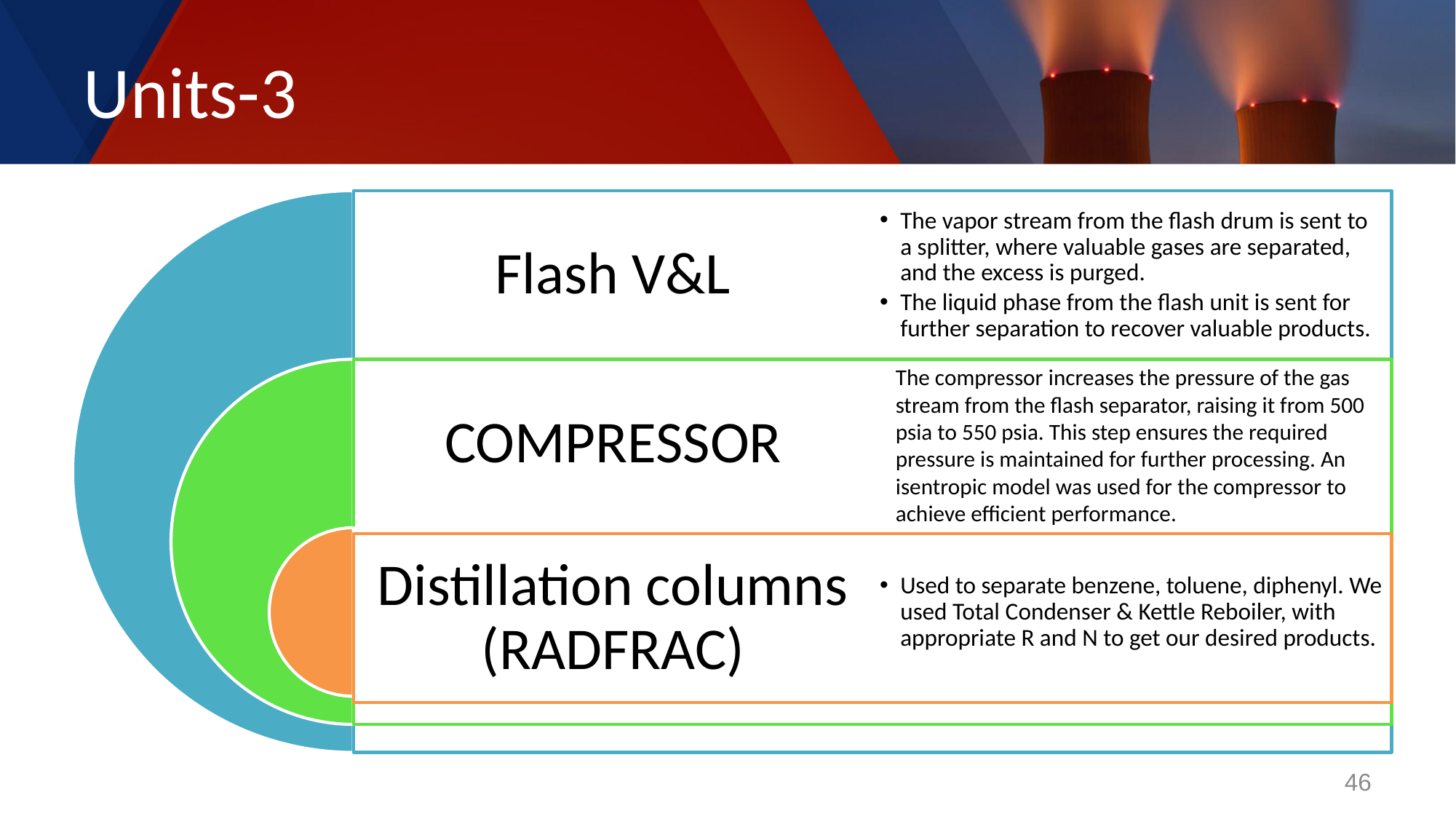

# Units-3
Flash V&L
COMPRESSOR
Distillation columns (RADFRAC)
The vapor stream from the flash drum is sent to a splitter, where valuable gases are separated, and the excess is purged.
The liquid phase from the flash unit is sent for further separation to recover valuable products.

Used to separate benzene, toluene, diphenyl. We used Total Condenser & Kettle Reboiler, with appropriate R and N to get our desired products.
The compressor increases the pressure of the gas stream from the flash separator, raising it from 500 psia to 550 psia. This step ensures the required pressure is maintained for further processing. An isentropic model was used for the compressor to achieve efficient performance.
46